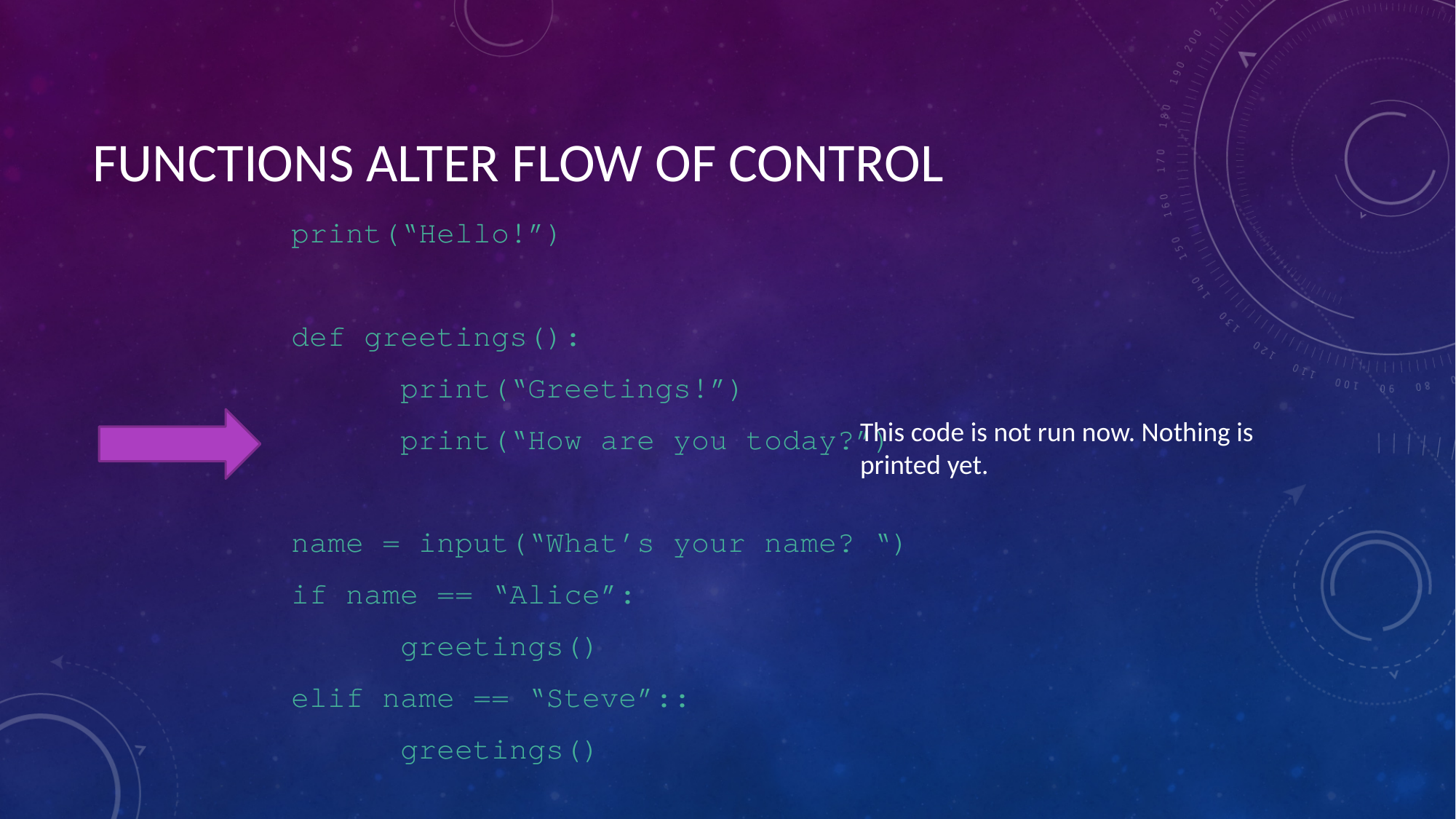

# Functions alter flow of control
print(“Hello!”)

def greetings():
	print(“Greetings!”)
	print(“How are you today?”)

name = input(“What’s your name? “)
if name == “Alice”:
	greetings()
elif name == “Steve”::
	greetings()

This code is not run now. Nothing is printed yet.